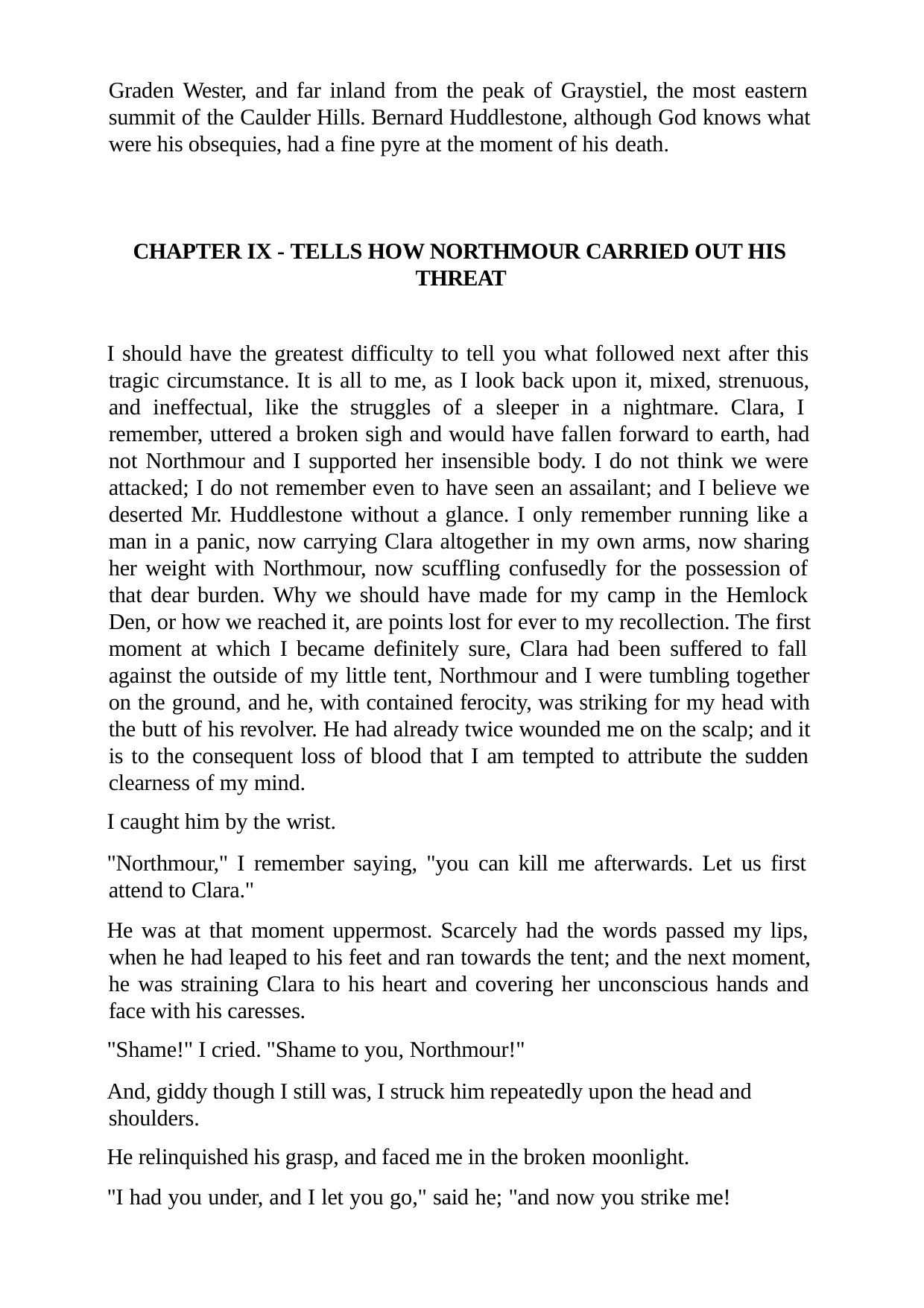

Graden Wester, and far inland from the peak of Graystiel, the most eastern  summit of the Caulder Hills. Bernard Huddlestone, although God knows what  were his obsequies, had a fine pyre at the moment of his death.
CHAPTER IX - TELLS HOW NORTHMOUR CARRIED OUT HIS  THREAT

I should have the greatest difficulty to tell you what followed next after this  tragic circumstance. It is all to me, as I look back upon it, mixed, strenuous,  and ineffectual, like the struggles of a sleeper in a nightmare. Clara, I  remember, uttered a broken sigh and would have fallen forward to earth, had  not Northmour and I supported her insensible body. I do not think we were  attacked; I do not remember even to have seen an assailant; and I believe we  deserted Mr. Huddlestone without a glance. I only remember running like a  man in a panic, now carrying Clara altogether in my own arms, now sharing  her weight with Northmour, now scuffling confusedly for the possession of  that dear burden. Why we should have made for my camp in the Hemlock  Den, or how we reached it, are points lost for ever to my recollection. The first  moment at which I became definitely sure, Clara had been suffered to fall  against the outside of my little tent, Northmour and I were tumbling together  on the ground, and he, with contained ferocity, was striking for my head with  the butt of his revolver. He had already twice wounded me on the scalp; and it  is to the consequent loss of blood that I am tempted to attribute the sudden  clearness of my mind.
I caught him by the wrist.
"Northmour," I remember saying, "you can kill me afterwards. Let us first  attend to Clara."
He was at that moment uppermost. Scarcely had the words passed my lips,  when he had leaped to his feet and ran towards the tent; and the next moment,  he was straining Clara to his heart and covering her unconscious hands and  face with his caresses.
"Shame!" I cried. "Shame to you, Northmour!"
And, giddy though I still was, I struck him repeatedly upon the head and  shoulders.
He relinquished his grasp, and faced me in the broken moonlight.
"I had you under, and I let you go," said he; "and now you strike me!